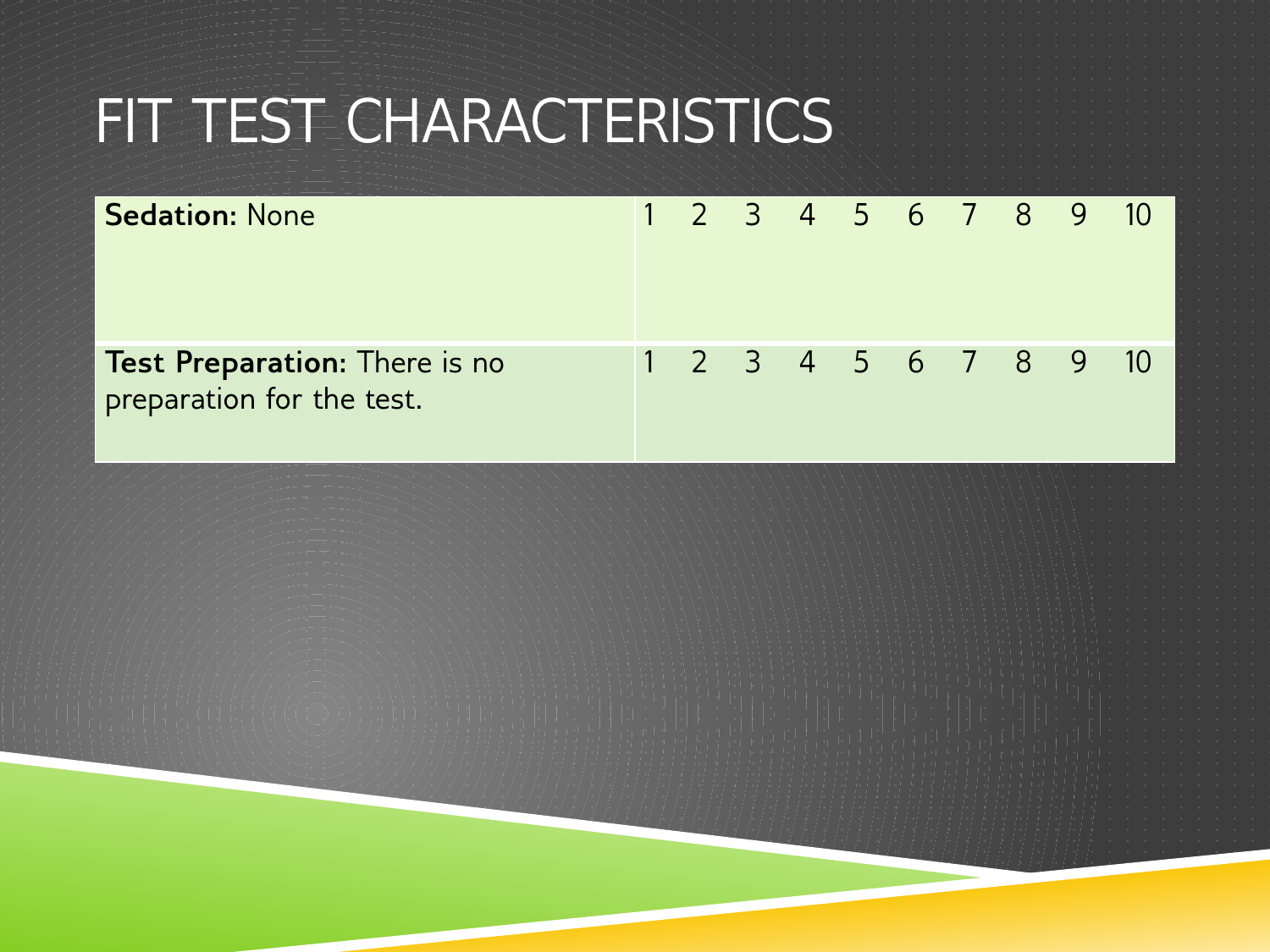

# FIT Test Characteristics
| Sedation: None | 1 2 3 4 5 6 7 8 9 10 |
| --- | --- |
| Test Preparation: There is no preparation for the test. | 1 2 3 4 5 6 7 8 9 10 |